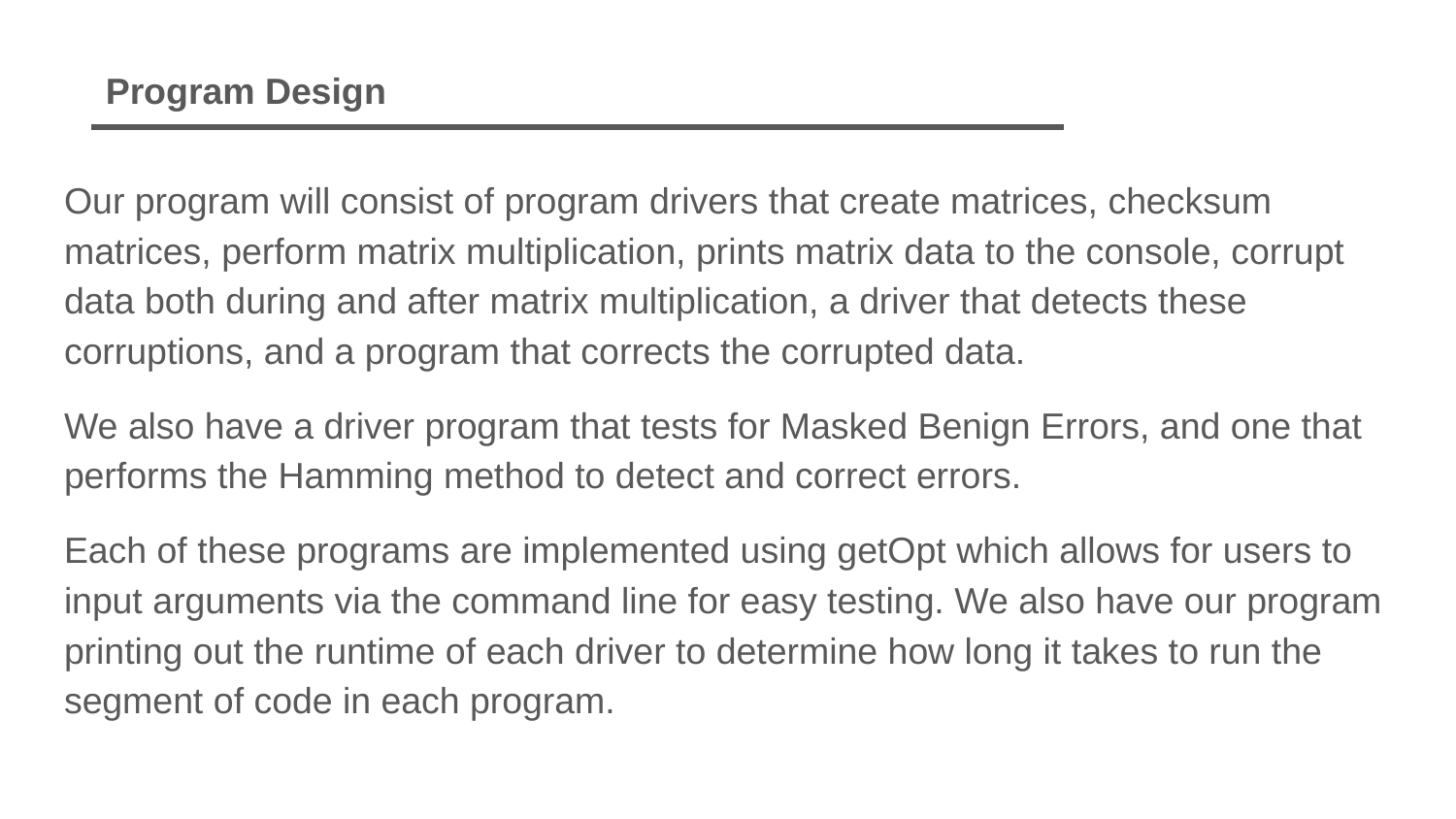

Program Design
Our program will consist of program drivers that create matrices, checksum matrices, perform matrix multiplication, prints matrix data to the console, corrupt data both during and after matrix multiplication, a driver that detects these corruptions, and a program that corrects the corrupted data.
We also have a driver program that tests for Masked Benign Errors, and one that performs the Hamming method to detect and correct errors.
Each of these programs are implemented using getOpt which allows for users to input arguments via the command line for easy testing. We also have our program printing out the runtime of each driver to determine how long it takes to run the segment of code in each program.